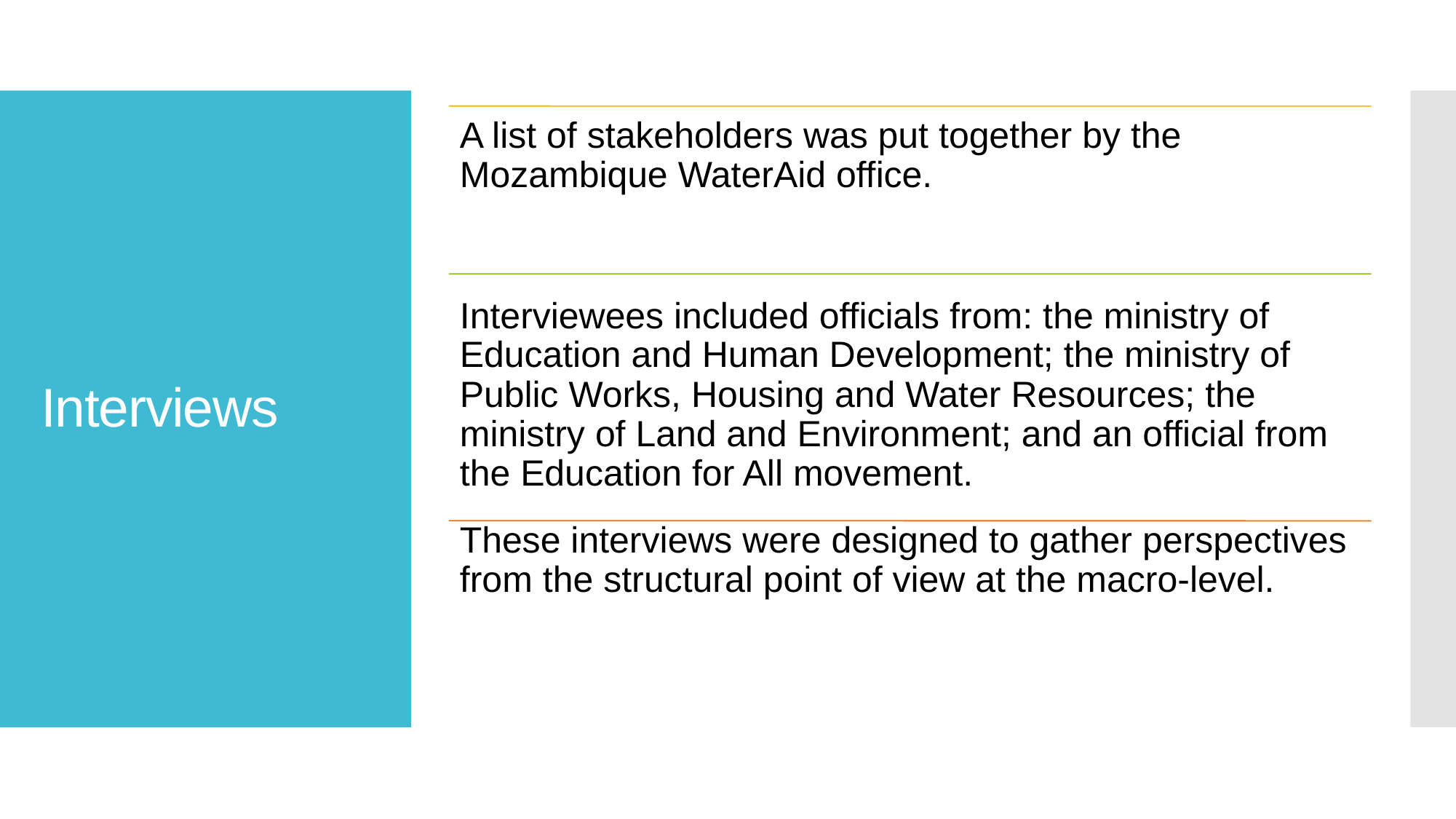

A list of stakeholders was put together by the Mozambique WaterAid office.
Interviewees included officials from: the ministry of Education and Human Development; the ministry of Public Works, Housing and Water Resources; the ministry of Land and Environment; and an official from the Education for All movement.
These interviews were designed to gather perspectives from the structural point of view at the macro-level.
# Interviews